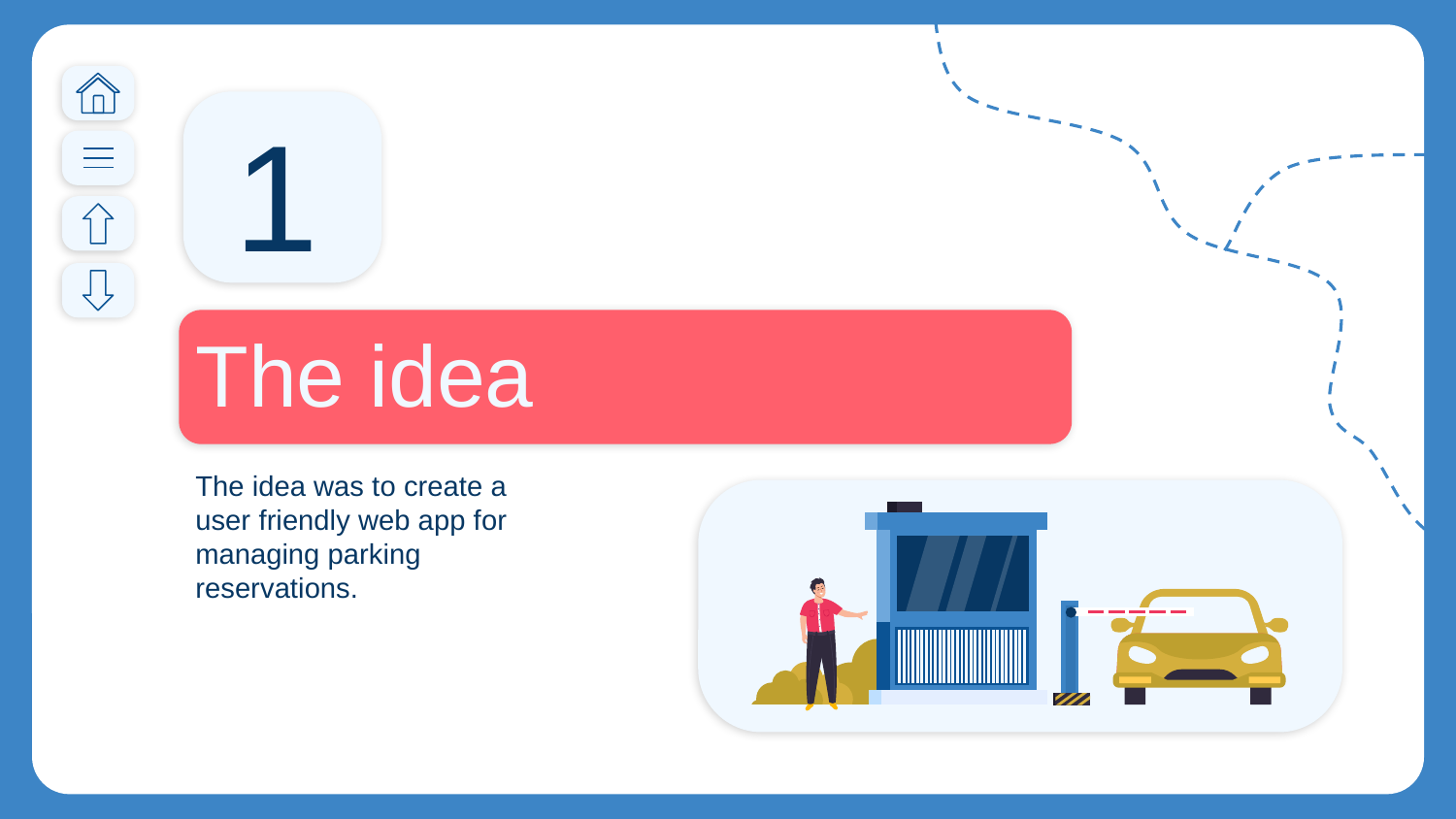

# 1

The idea

The idea was to create a user friendly web app for managing parking reservations.